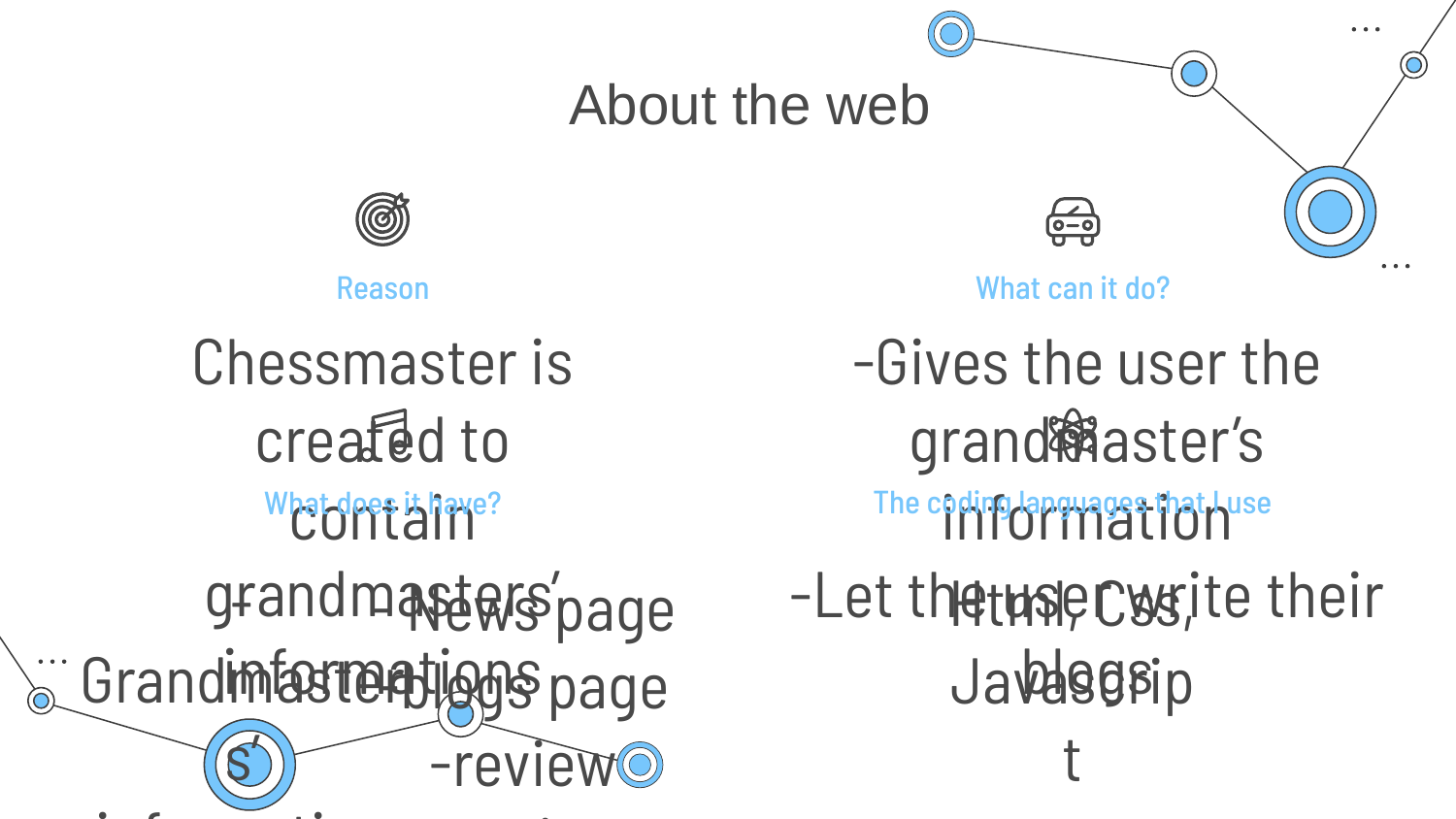

# About the web

Reason
What can it do?
Chessmaster is created to contain grandmasters’ informations
-Gives the user the grandmaster’s information
-Let the user write their blogs

The coding languages that I use
What does it have?
- Grandmasters’ information
- Sign in/Sign up pages
- Ranking page
- Shop page

Html, Css, Javascript
- News page
-blogs page
-review section